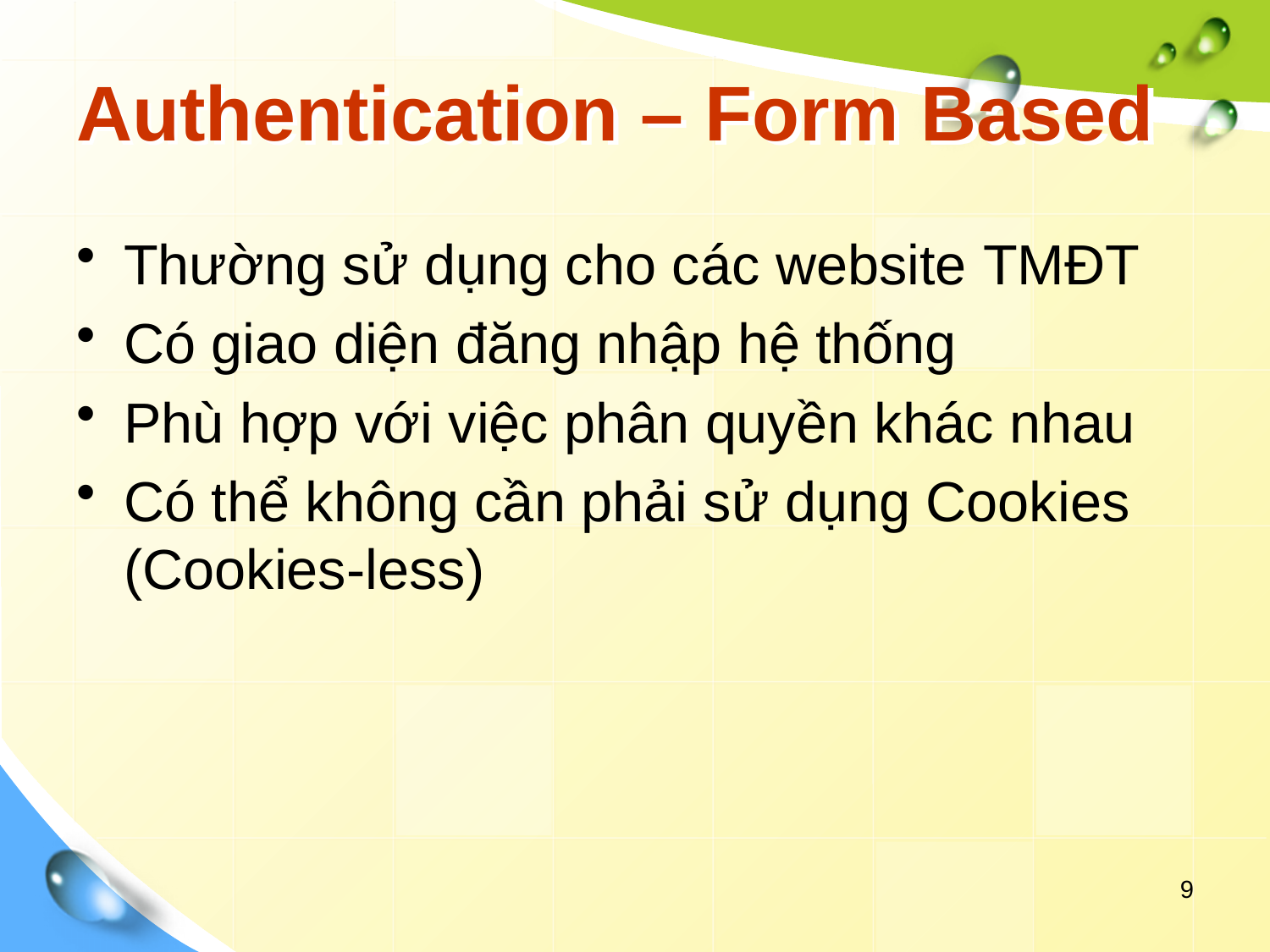

# Authentication – Form Based
Thường sử dụng cho các website TMĐT
Có giao diện đăng nhập hệ thống
Phù hợp với việc phân quyền khác nhau
Có thể không cần phải sử dụng Cookies (Cookies-less)
9